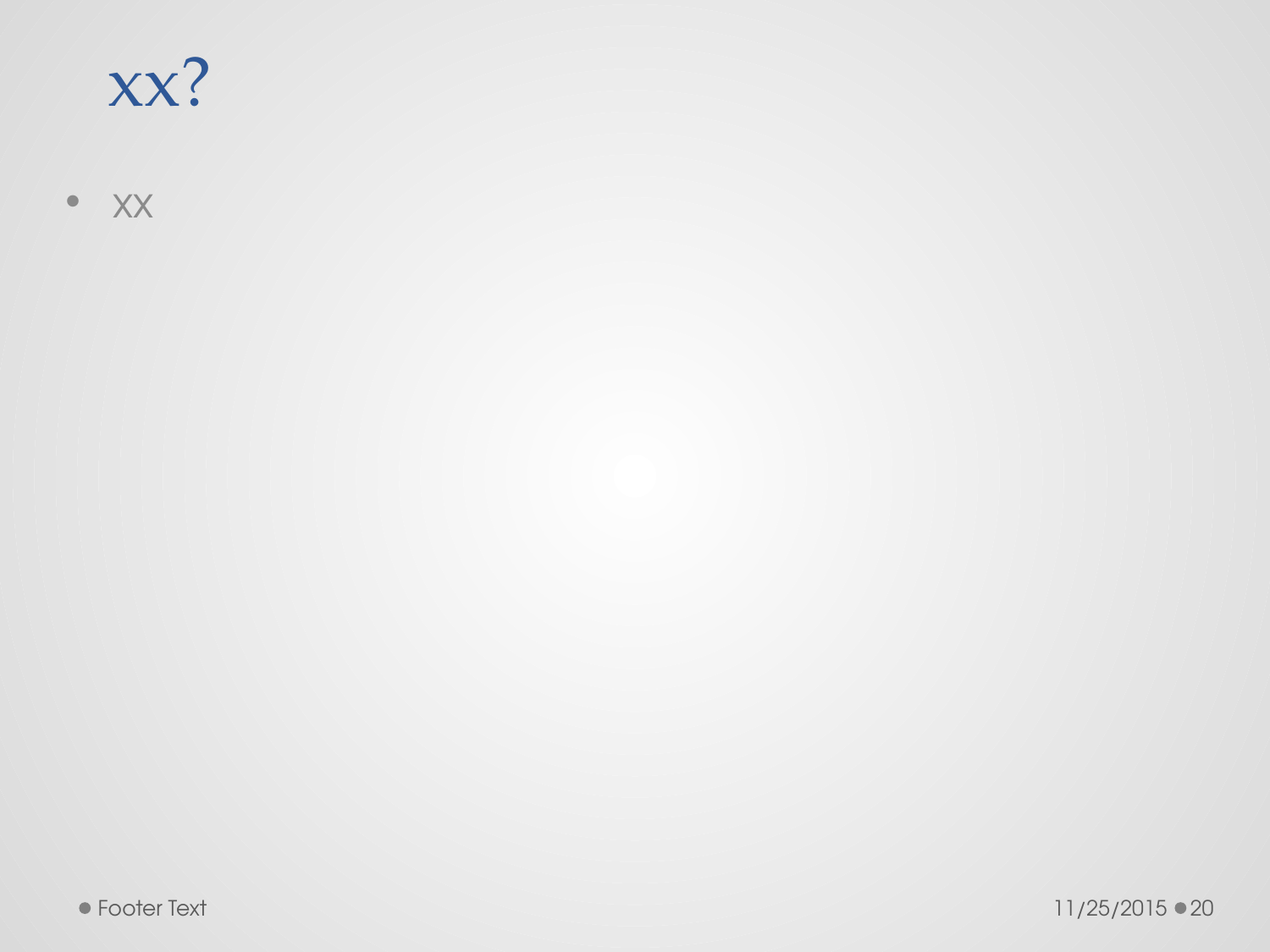

# xx?
xx
Footer Text
11/25/2015
20